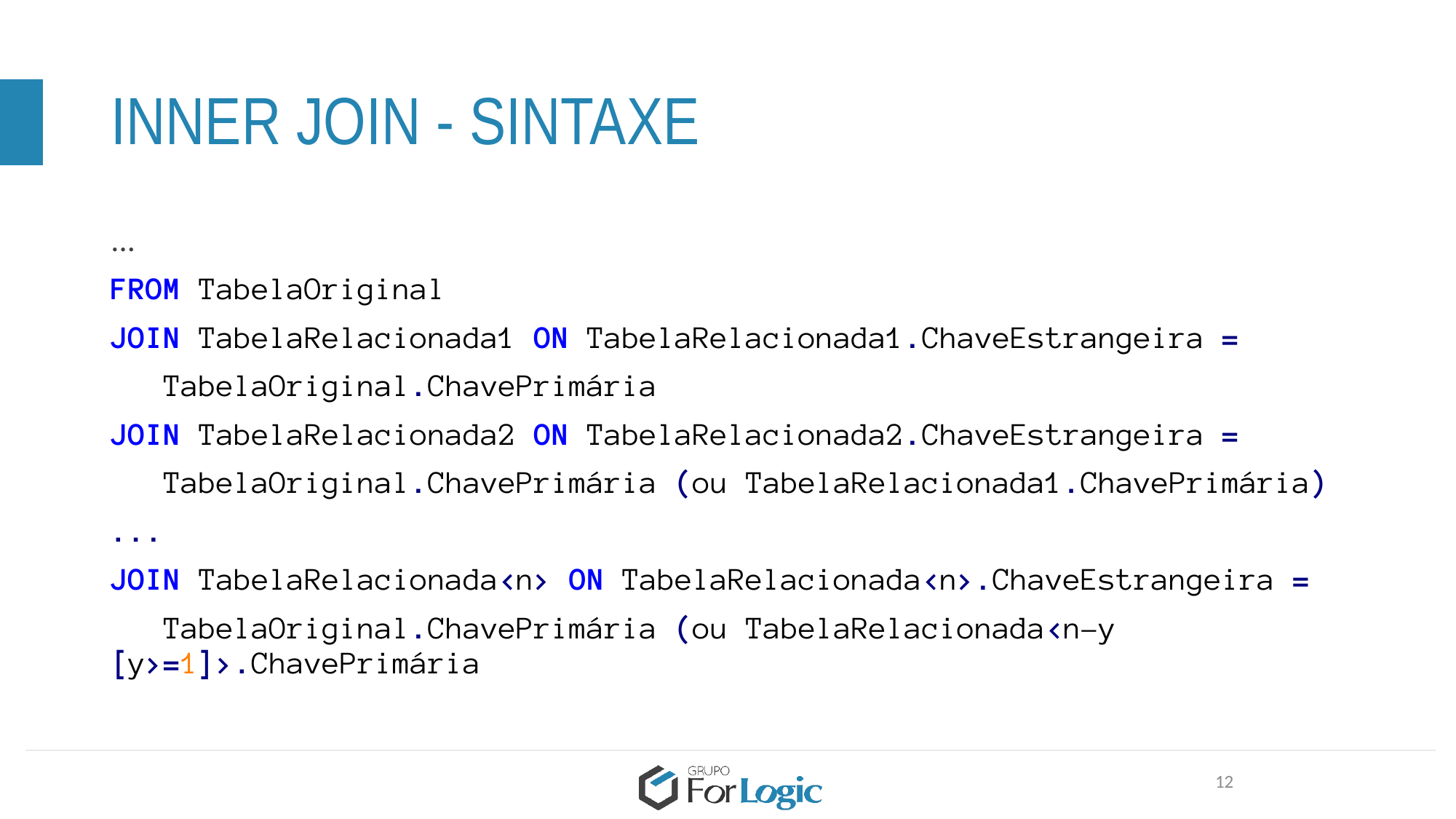

# INNER JOIN - SINTAXE
...
FROM TabelaOriginal
JOIN TabelaRelacionada1 ON TabelaRelacionada1.ChaveEstrangeira =
   TabelaOriginal.ChavePrimária
JOIN TabelaRelacionada2 ON TabelaRelacionada2.ChaveEstrangeira =
   TabelaOriginal.ChavePrimária (ou TabelaRelacionada1.ChavePrimária)
...
JOIN TabelaRelacionada<n> ON TabelaRelacionada<n>.ChaveEstrangeira =
   TabelaOriginal.ChavePrimária (ou TabelaRelacionada<n–y [y>=1]>.ChavePrimária
12